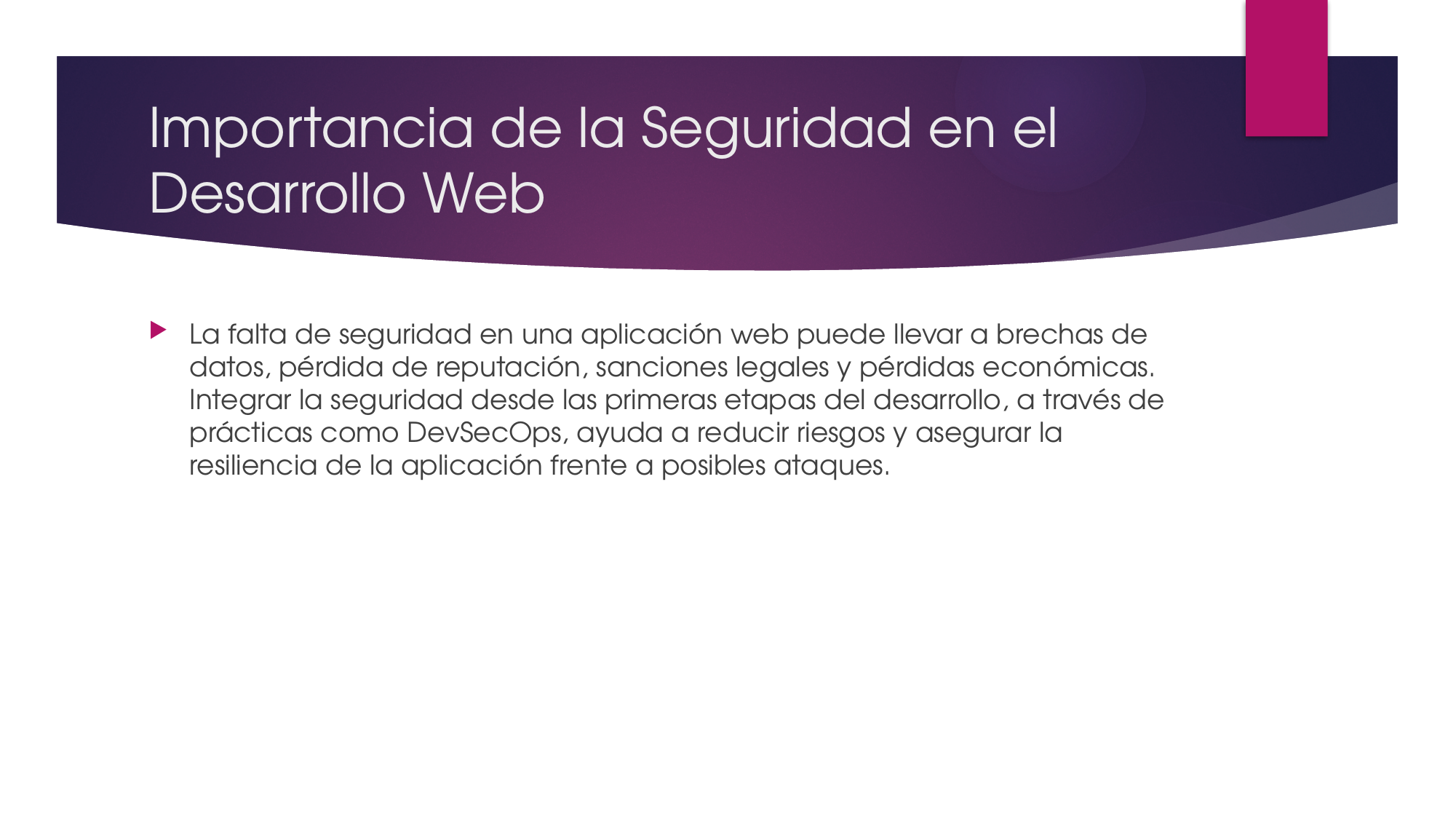

# Importancia de la Seguridad en el Desarrollo Web
La falta de seguridad en una aplicación web puede llevar a brechas de datos, pérdida de reputación, sanciones legales y pérdidas económicas. Integrar la seguridad desde las primeras etapas del desarrollo, a través de prácticas como DevSecOps, ayuda a reducir riesgos y asegurar la resiliencia de la aplicación frente a posibles ataques.